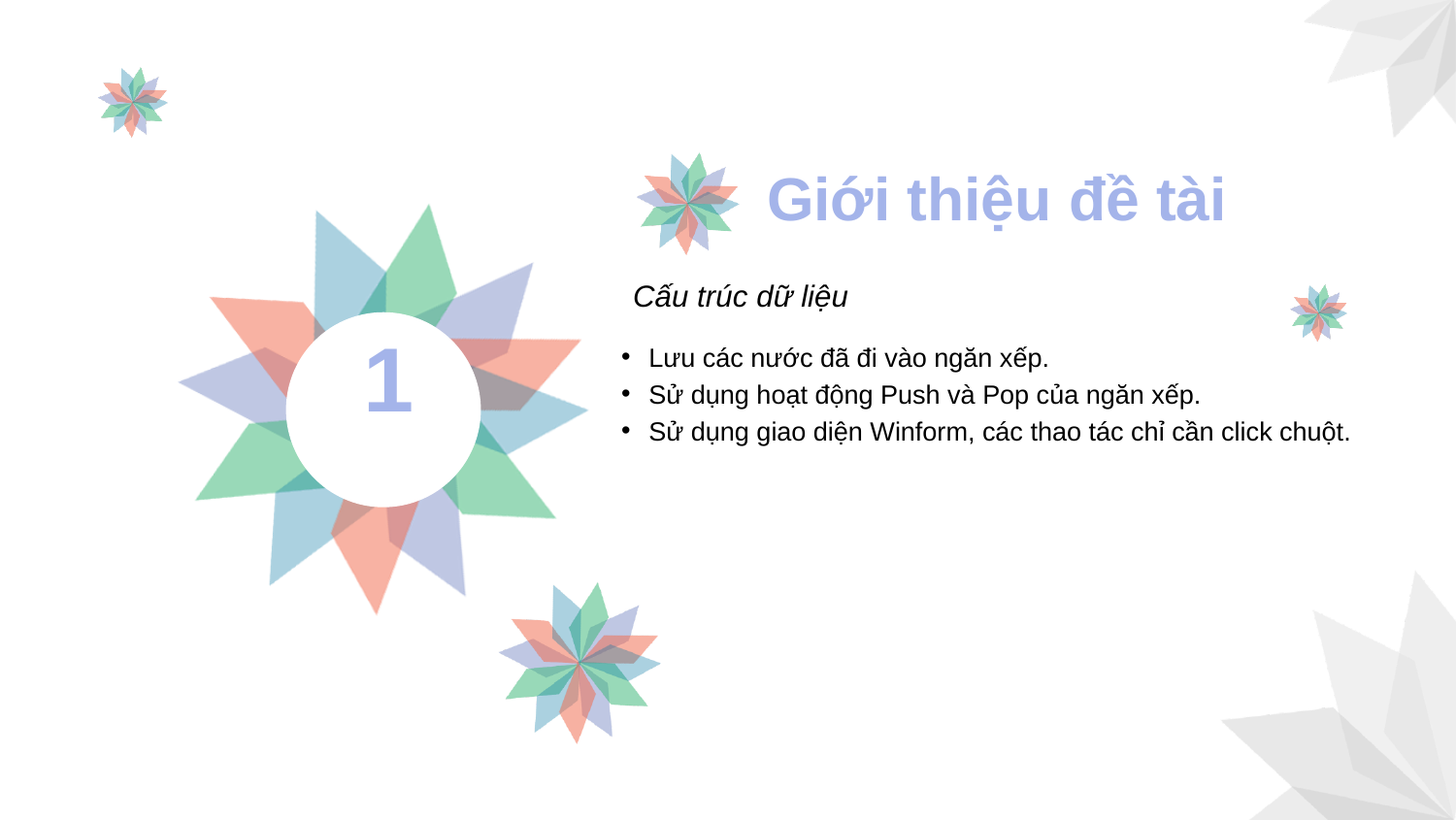

Giới thiệu đề tài
Cấu trúc dữ liệu
Lưu các nước đã đi vào ngăn xếp.
Sử dụng hoạt động Push và Pop của ngăn xếp.
Sử dụng giao diện Winform, các thao tác chỉ cần click chuột.
1